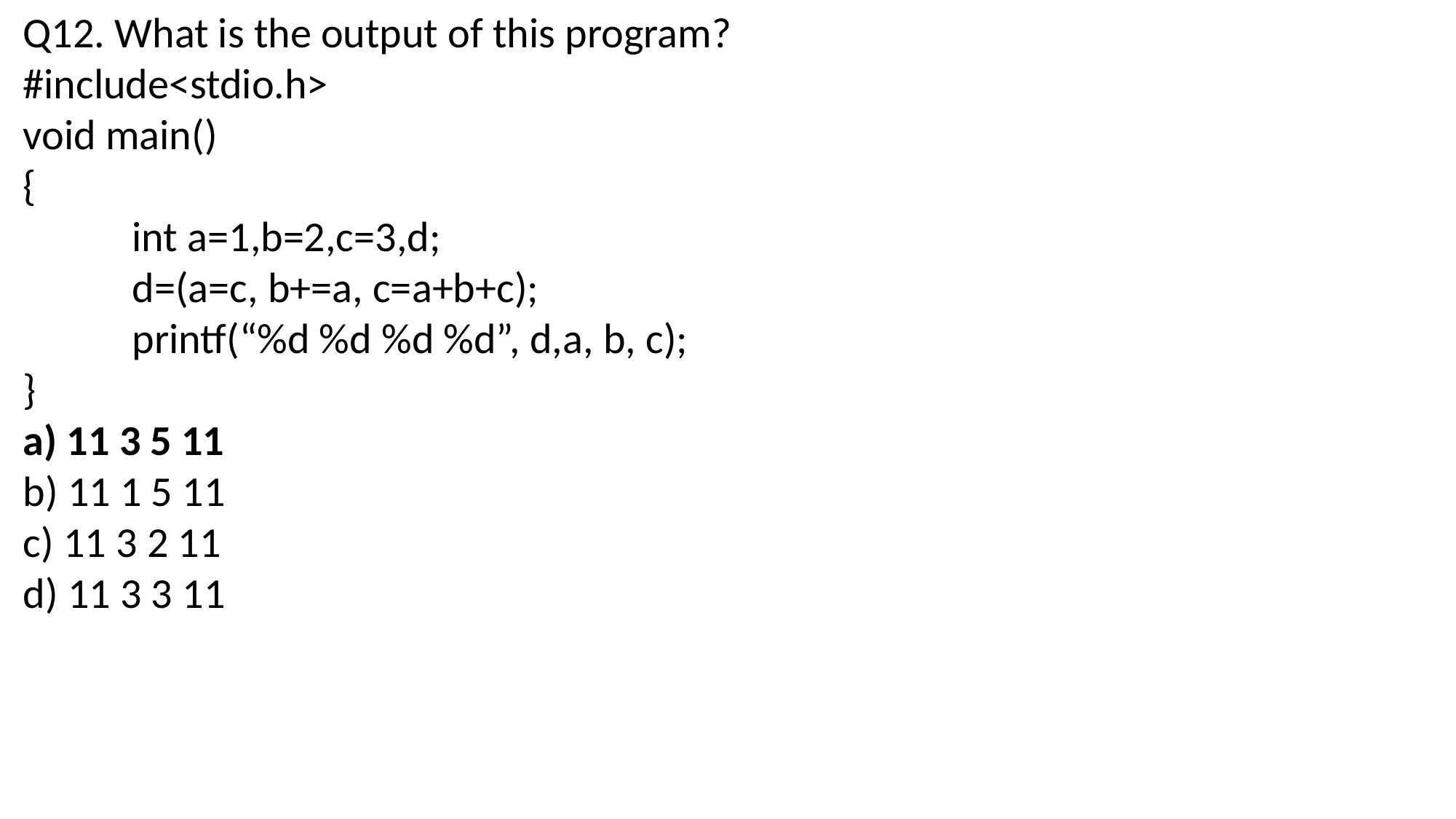

Q12. What is the output of this program?
#include<stdio.h>
void main()
{
	int a=1,b=2,c=3,d;
	d=(a=c, b+=a, c=a+b+c);
	printf(“%d %d %d %d”, d,a, b, c);
}
a) 11 3 5 11
b) 11 1 5 11
c) 11 3 2 11
d) 11 3 3 11